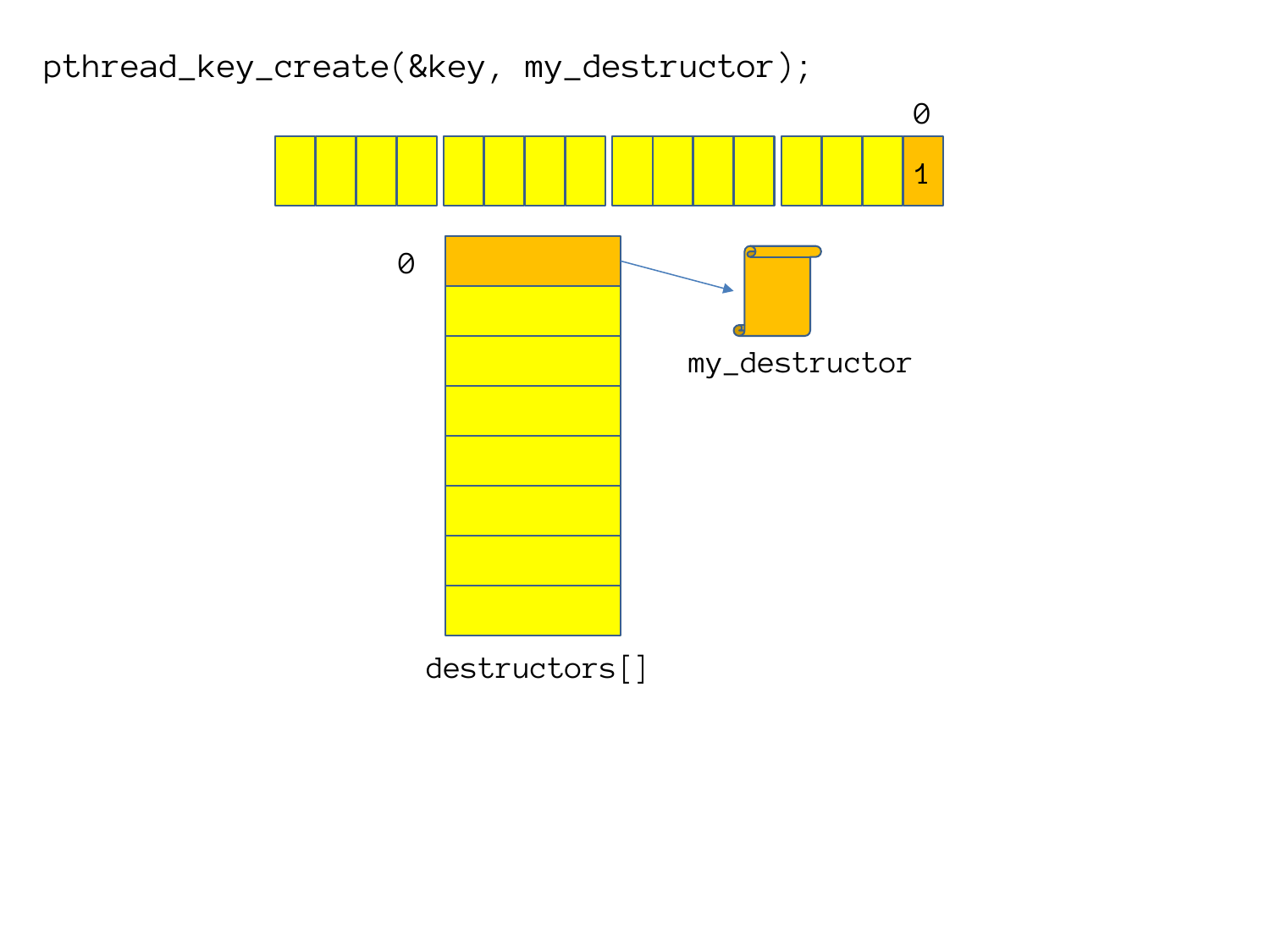

pthread_key_create(&key, my_destructor);
0

1
0

my_destructor

destructors[]